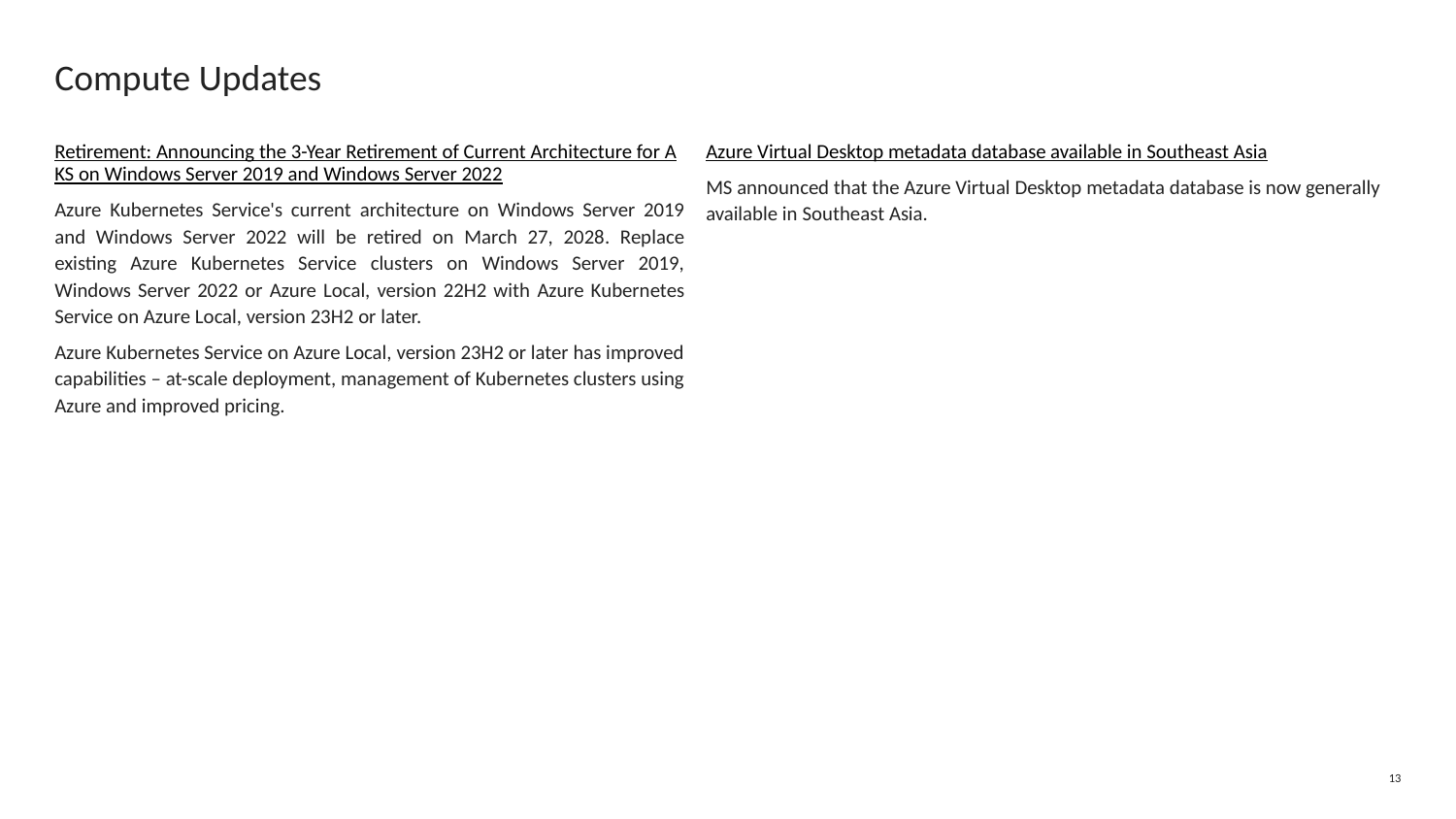

# Compute Updates
Retirement: Announcing the 3-Year Retirement of Current Architecture for AKS on Windows Server 2019 and Windows Server 2022
Azure Kubernetes Service's current architecture on Windows Server 2019 and Windows Server 2022 will be retired on March 27, 2028. Replace existing Azure Kubernetes Service clusters on Windows Server 2019, Windows Server 2022 or Azure Local, version 22H2 with Azure Kubernetes Service on Azure Local, version 23H2 or later.
Azure Kubernetes Service on Azure Local, version 23H2 or later has improved capabilities – at-scale deployment, management of Kubernetes clusters using Azure and improved pricing.
Azure Virtual Desktop metadata database available in Southeast Asia
MS announced that the Azure Virtual Desktop metadata database is now generally available in Southeast Asia.